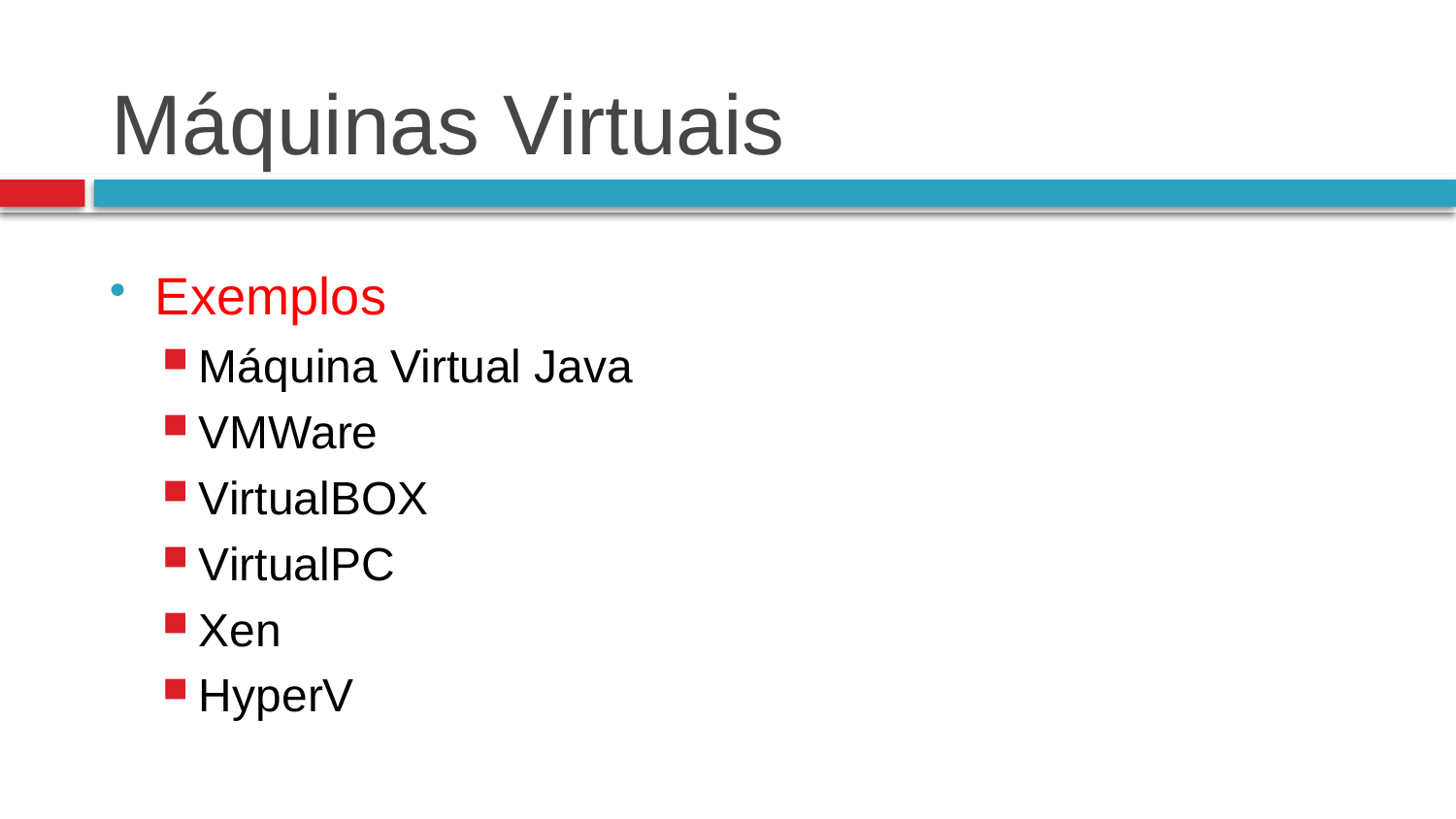

# Máquinas Virtuais
Exemplos
Máquina Virtual Java
VMWare
VirtualBOX
VirtualPC
Xen
HyperV